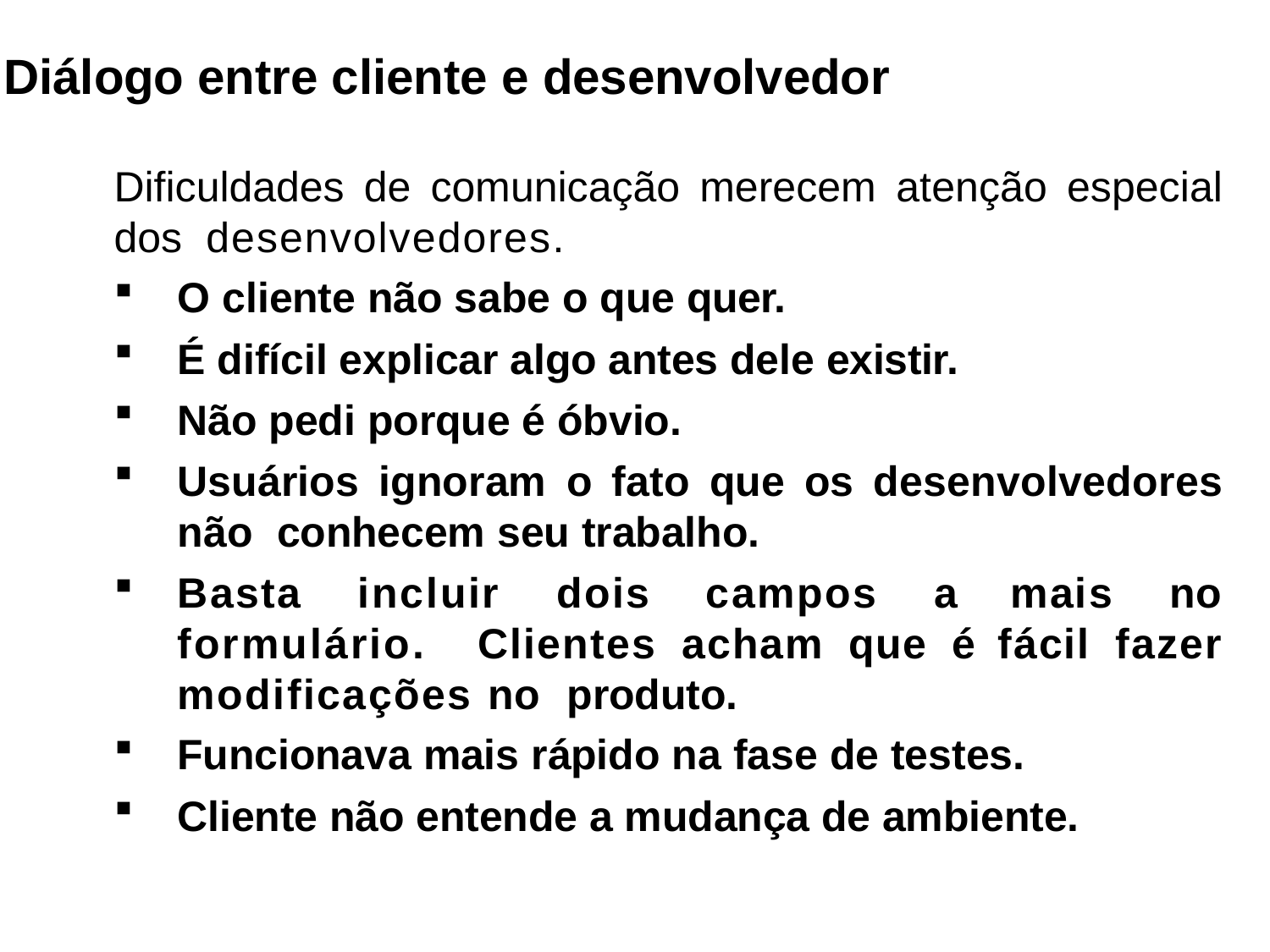

Diálogo entre cliente e desenvolvedor
Dificuldades de comunicação merecem atenção especial dos  desenvolvedores.
O cliente não sabe o que quer.
É difícil explicar algo antes dele existir.
Não pedi porque é óbvio.
Usuários ignoram o fato que os desenvolvedores não  conhecem seu trabalho.
Basta incluir dois campos a mais no formulário.  Clientes acham que é fácil fazer modificações no  produto.
Funcionava mais rápido na fase de testes.
Cliente não entende a mudança de ambiente.